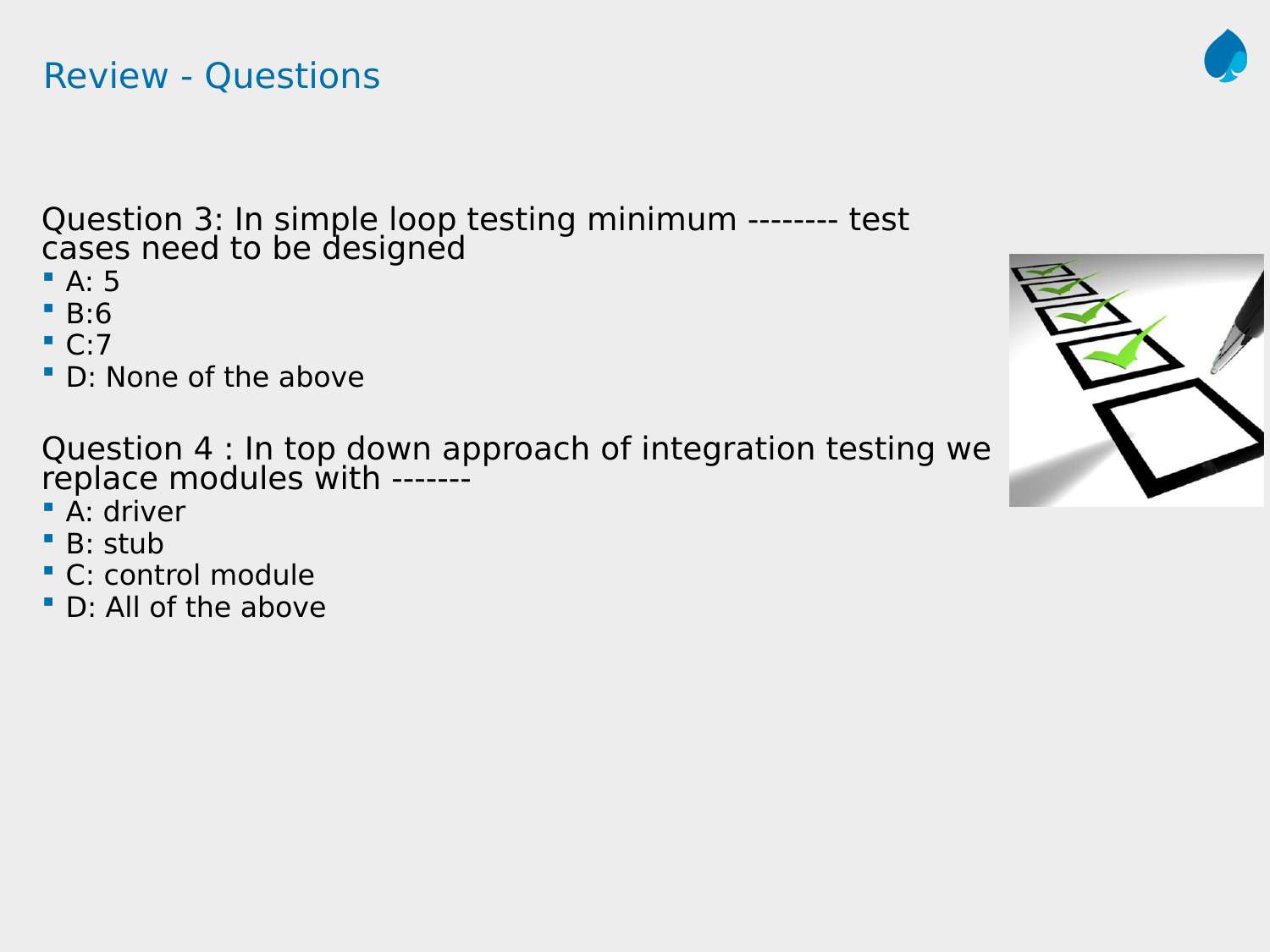

# Review - Questions
Question 3: In simple loop testing minimum -------- test cases need to be designed
A: 5
B:6
C:7
D: None of the above

Question 4 : In top down approach of integration testing we replace modules with -------
A: driver
B: stub
C: control module
D: All of the above